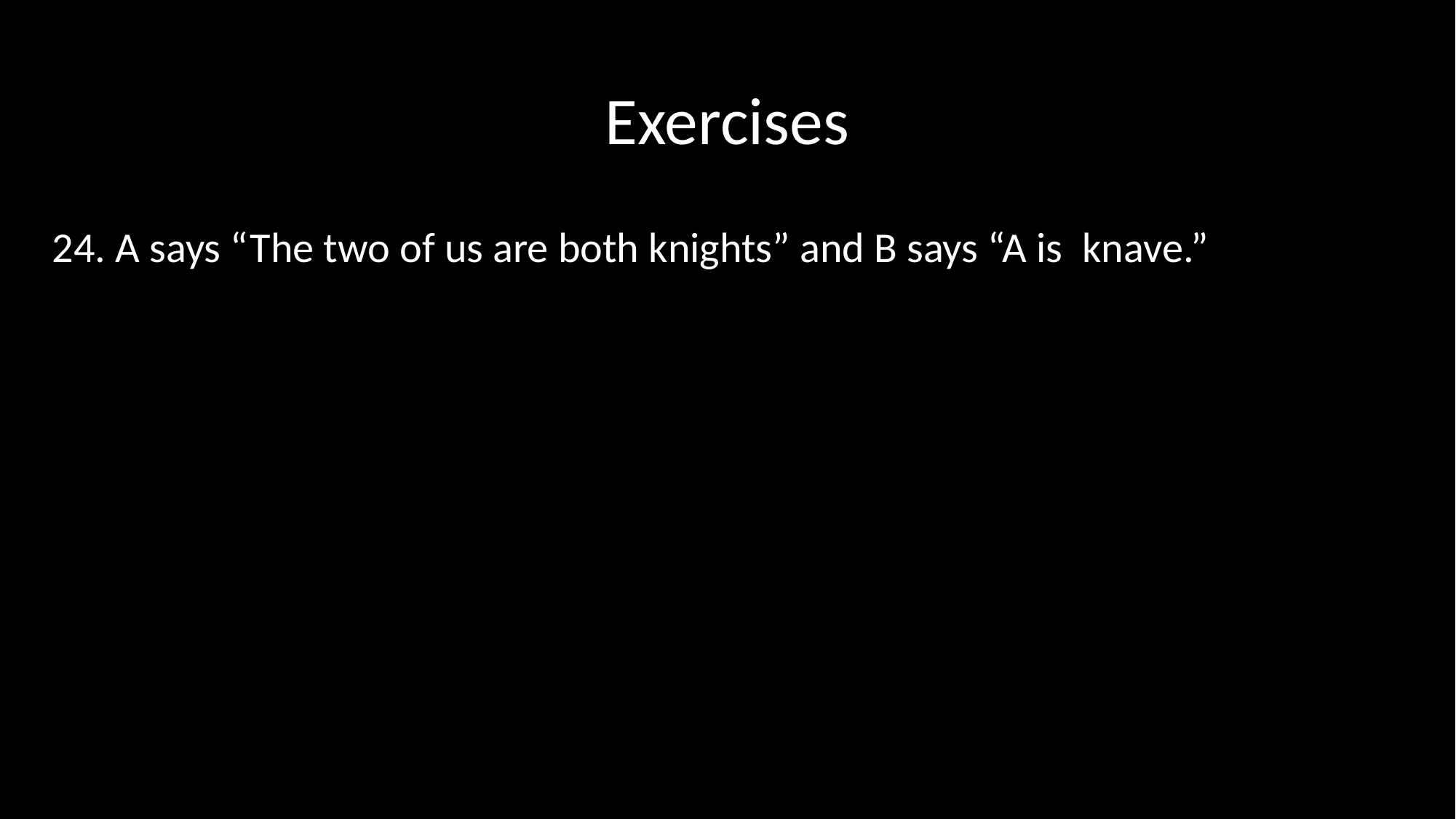

# Exercises
24. A says “The two of us are both knights” and B says “A is  knave.”